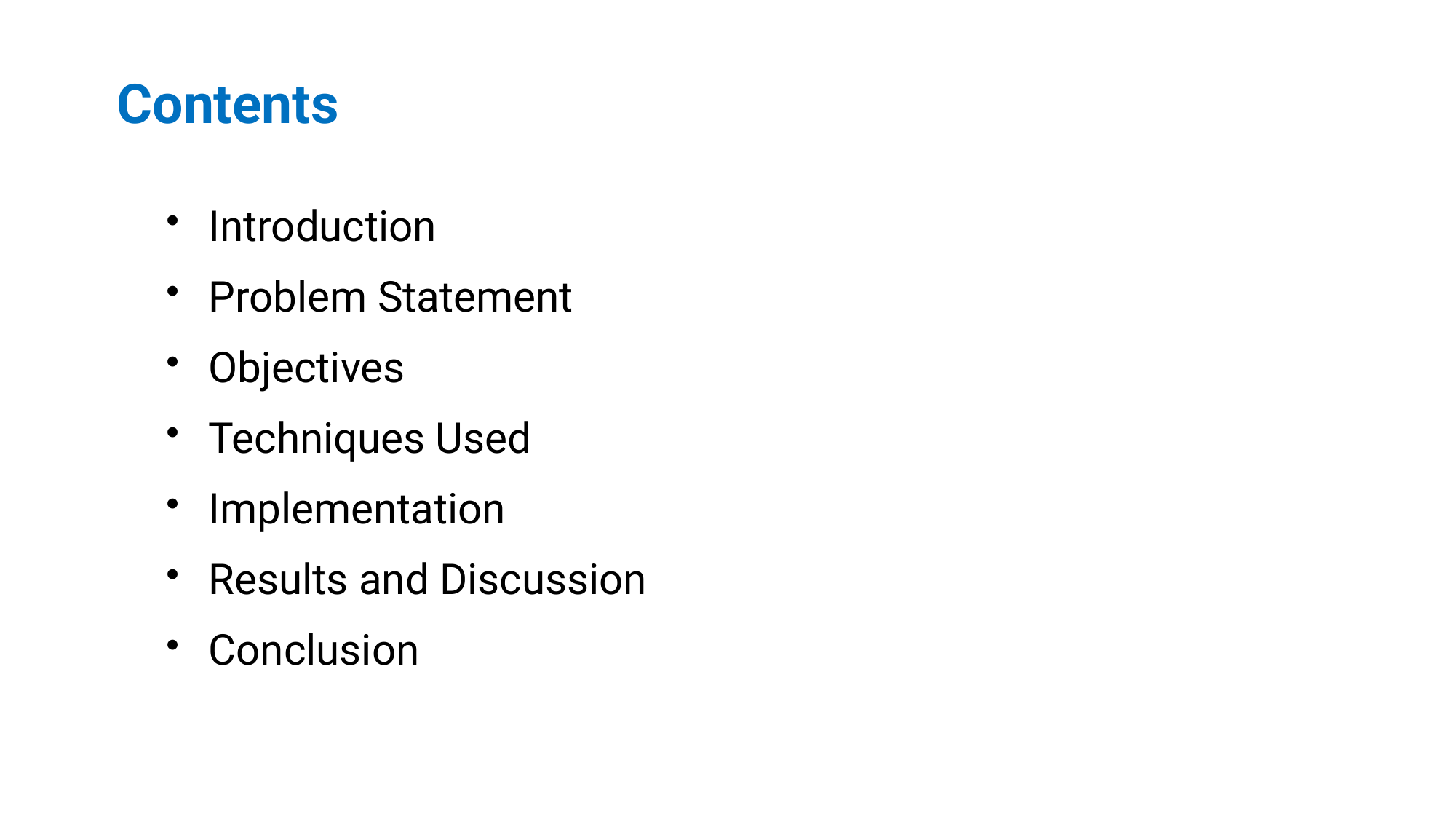

Contents
Introduction
Problem Statement
Objectives
Techniques Used
Implementation
Results and Discussion
Conclusion